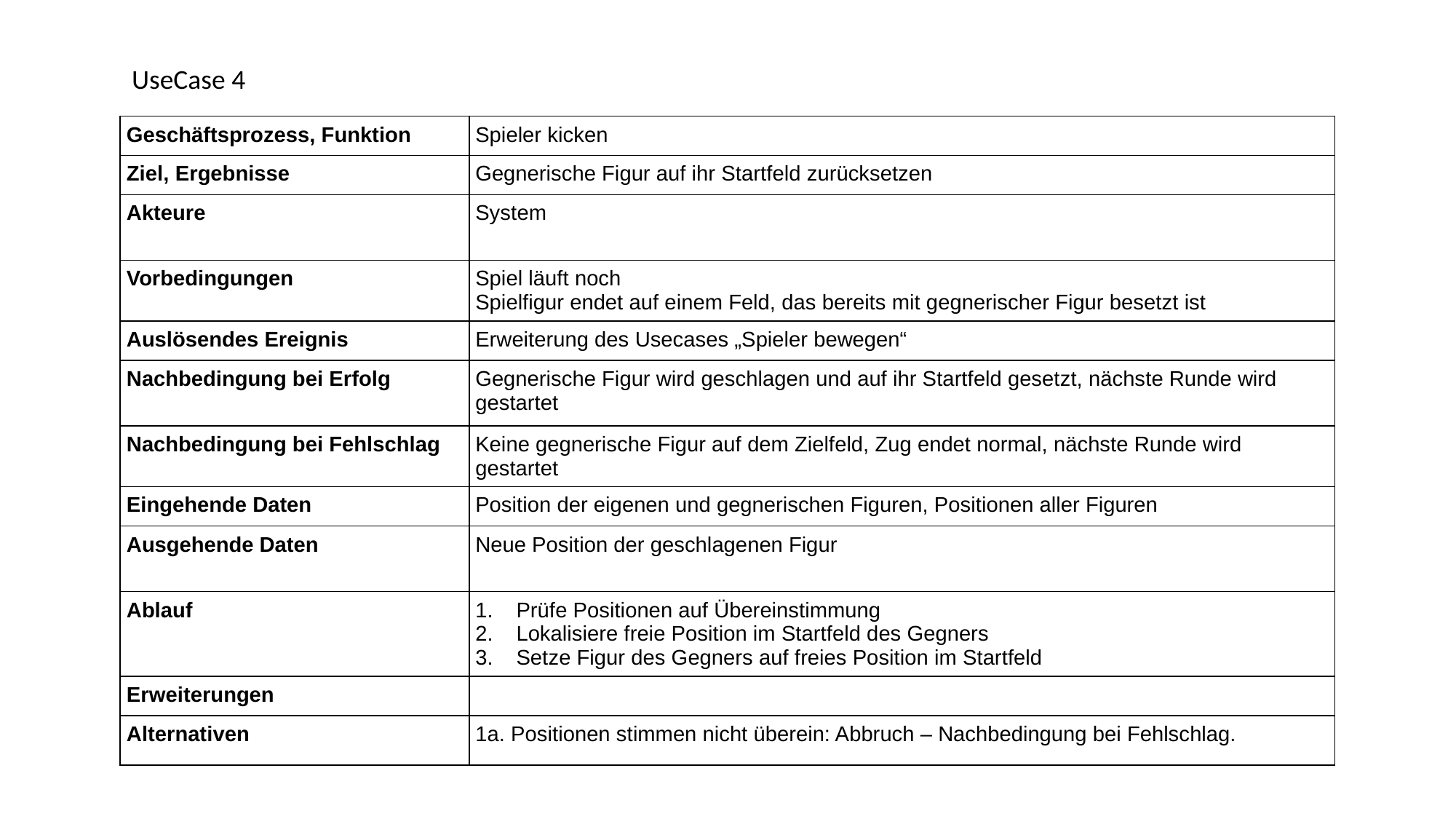

UseCase 4
| Geschäftsprozess, Funktion | Spieler kicken |
| --- | --- |
| Ziel, Ergebnisse | Gegnerische Figur auf ihr Startfeld zurücksetzen |
| Akteure | System |
| Vorbedingungen | Spiel läuft noch Spielfigur endet auf einem Feld, das bereits mit gegnerischer Figur besetzt ist |
| Auslösendes Ereignis | Erweiterung des Usecases „Spieler bewegen“ |
| Nachbedingung bei Erfolg | Gegnerische Figur wird geschlagen und auf ihr Startfeld gesetzt, nächste Runde wird gestartet |
| Nachbedingung bei Fehlschlag | Keine gegnerische Figur auf dem Zielfeld, Zug endet normal, nächste Runde wird gestartet |
| Eingehende Daten | Position der eigenen und gegnerischen Figuren, Positionen aller Figuren |
| Ausgehende Daten | Neue Position der geschlagenen Figur |
| Ablauf | Prüfe Positionen auf Übereinstimmung Lokalisiere freie Position im Startfeld des Gegners Setze Figur des Gegners auf freies Position im Startfeld |
| Erweiterungen |  |
| Alternativen | 1a. Positionen stimmen nicht überein: Abbruch – Nachbedingung bei Fehlschlag. |